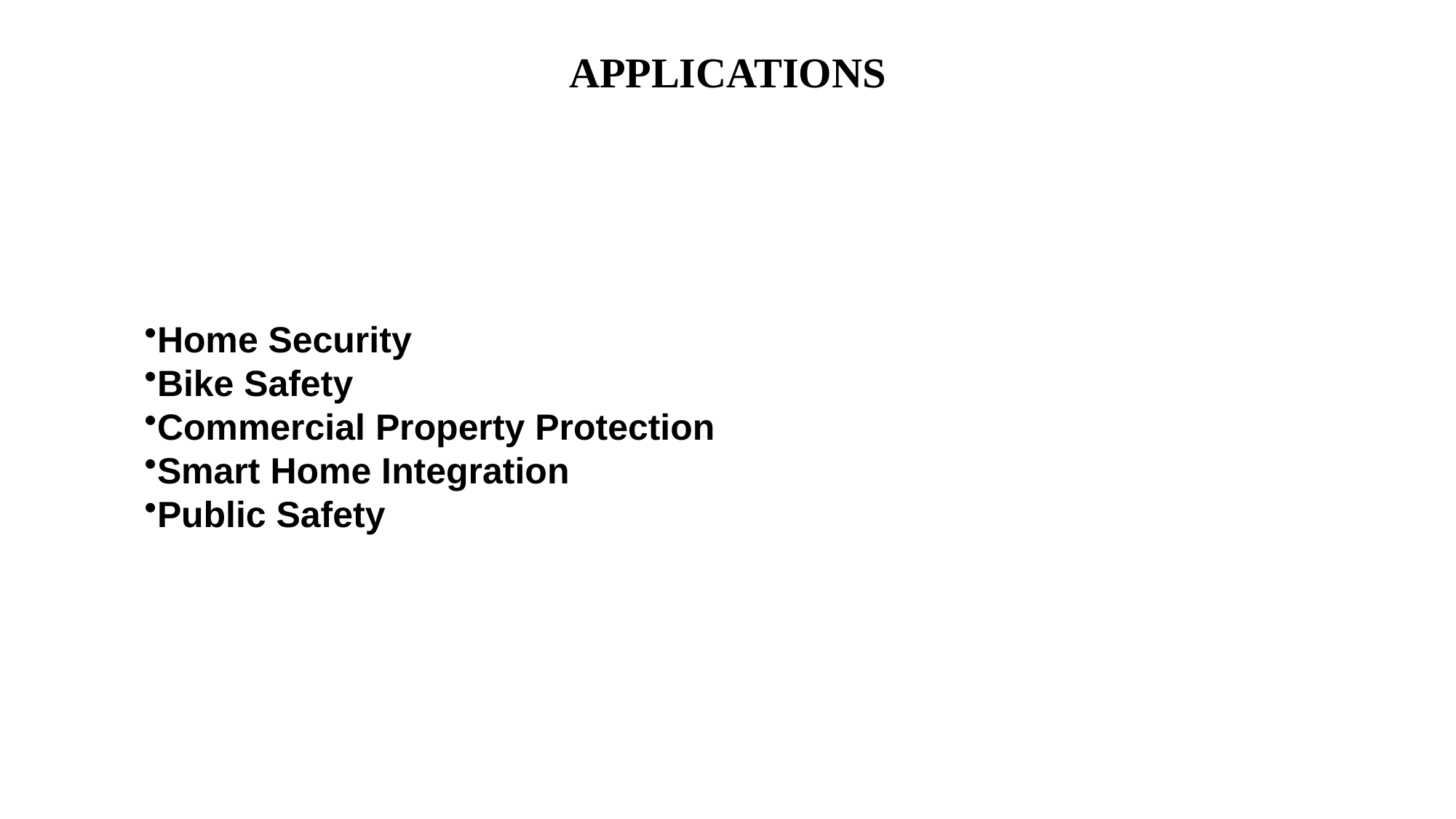

# APPLICATIONS
Home Security
Bike Safety
Commercial Property Protection
Smart Home Integration
Public Safety